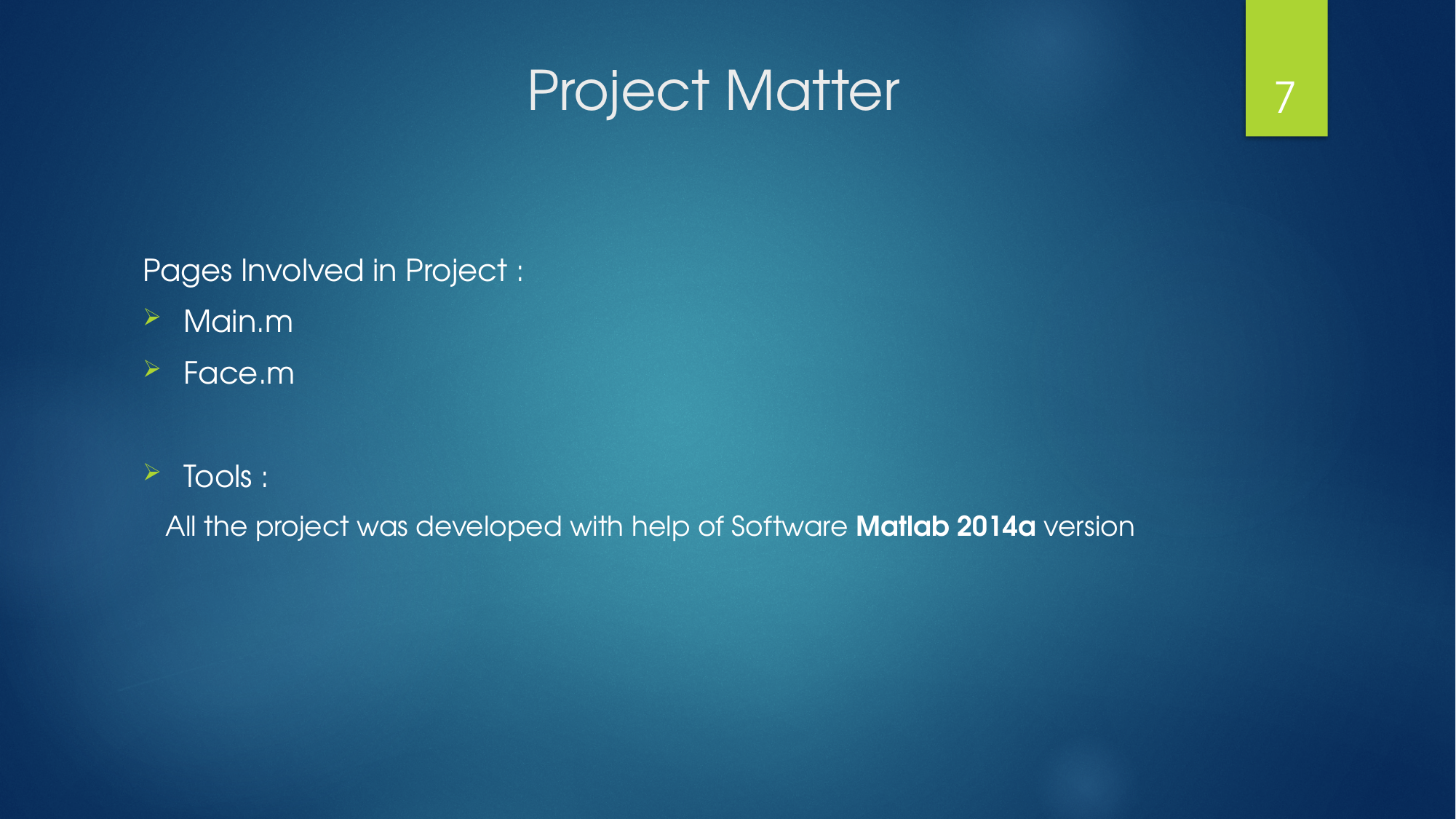

7
# Project Matter
Pages Involved in Project :
Main.m
Face.m

Tools :
   All the project was developed with help of Software Matlab 2014a version